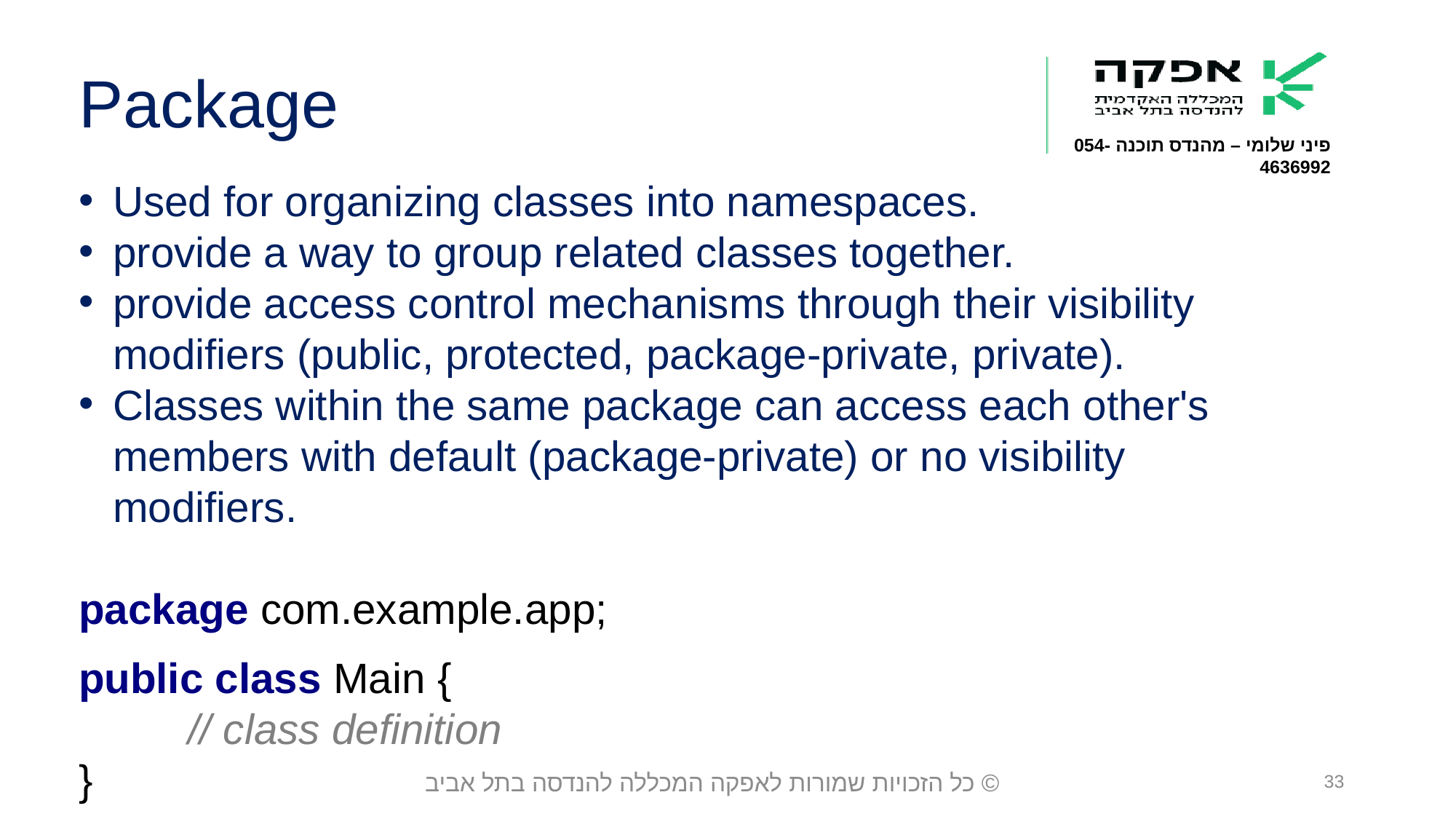

Package
Used for organizing classes into namespaces.
provide a way to group related classes together.
provide access control mechanisms through their visibility modifiers (public, protected, package-private, private).
Classes within the same package can access each other's members with default (package-private) or no visibility modifiers.

package com.example.app;
public class Main {
	// class definition
}
© כל הזכויות שמורות לאפקה המכללה להנדסה בתל אביב
33